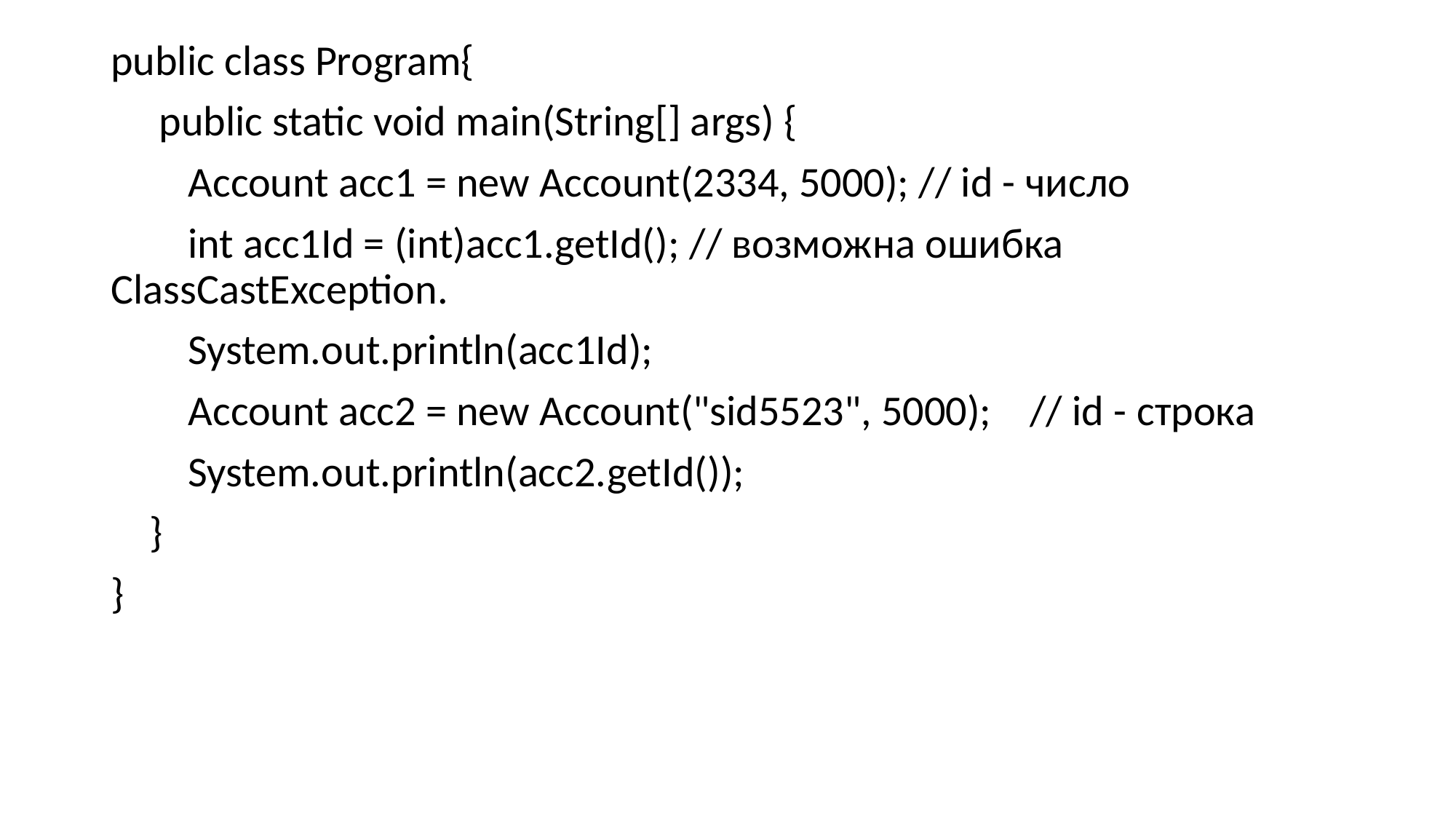

public class Program{
     public static void main(String[] args) {
        Account acc1 = new Account(2334, 5000); // id - число
        int acc1Id = (int)acc1.getId(); // возможна ошибка ClassCastException.
        System.out.println(acc1Id);
        Account acc2 = new Account("sid5523", 5000);    // id - строка
        System.out.println(acc2.getId());
    }
}